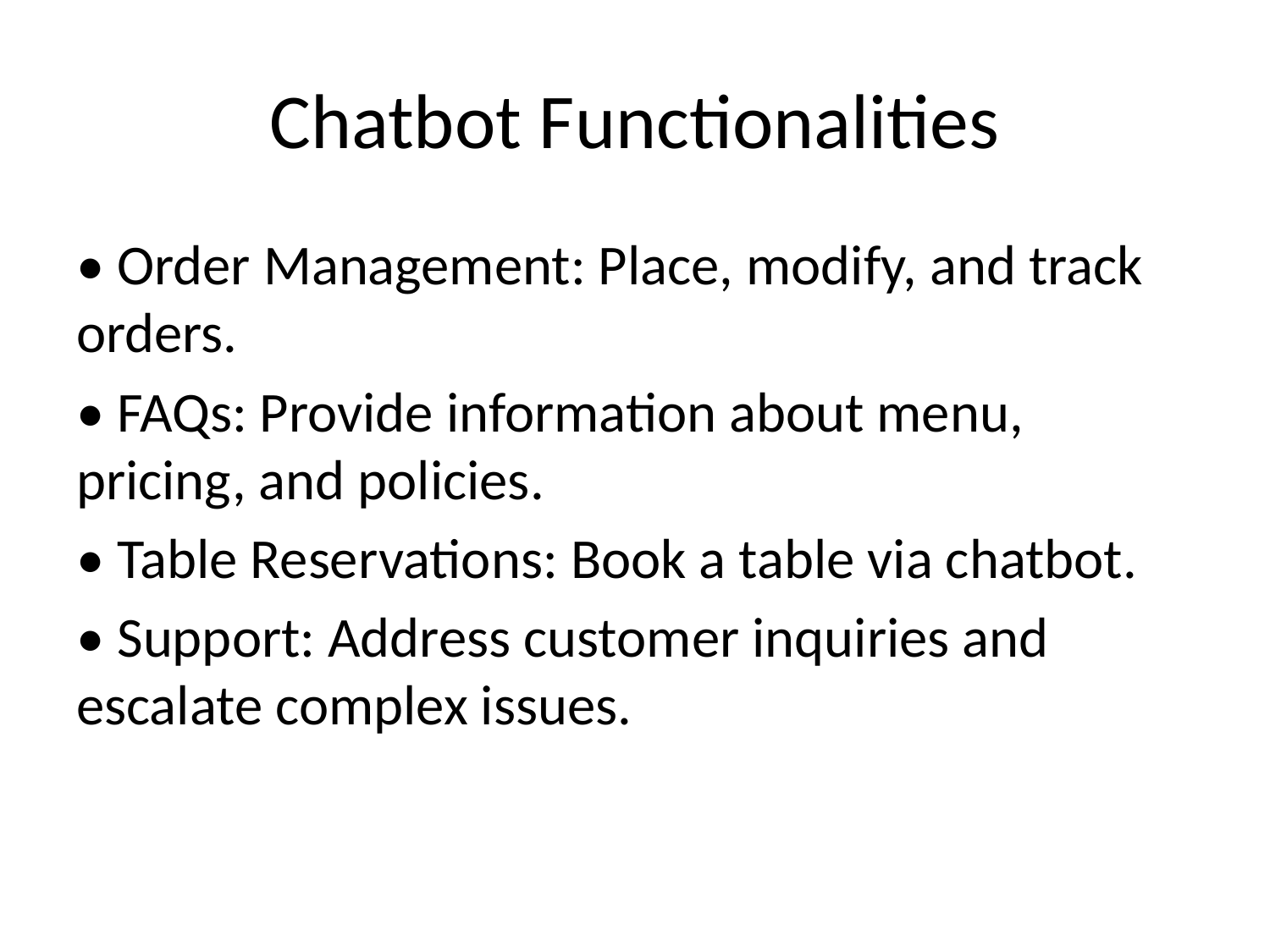

# Chatbot Functionalities
• Order Management: Place, modify, and track orders.
• FAQs: Provide information about menu, pricing, and policies.
• Table Reservations: Book a table via chatbot.
• Support: Address customer inquiries and escalate complex issues.